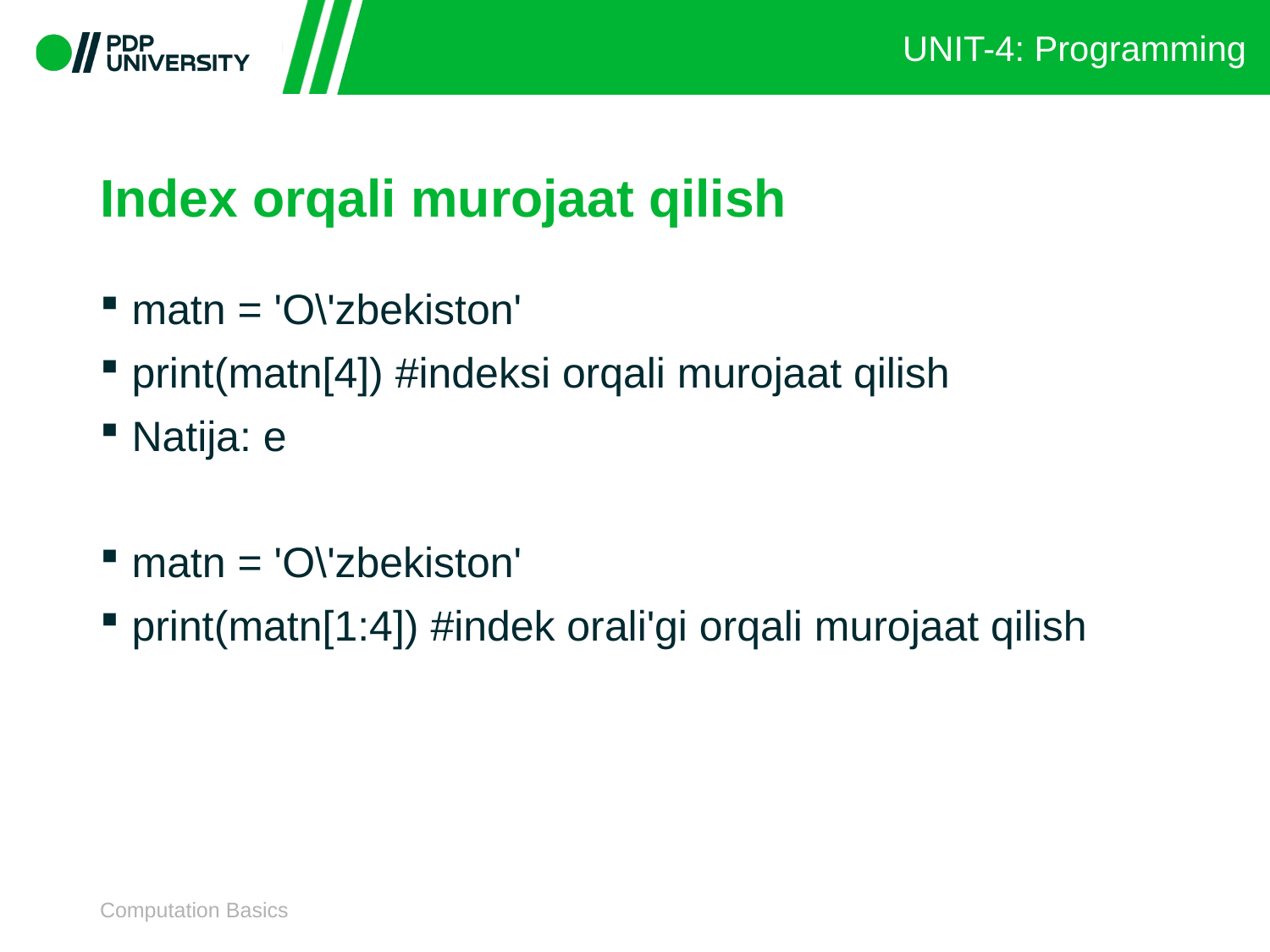

# Index orqali murojaat qilish
matn = 'O\'zbekiston'
print(matn[4]) #indeksi orqali murojaat qilish
Natija: e

matn = 'O\'zbekiston'
print(matn[1:4]) #indek orali'gi orqali murojaat qilish
10
Computation Basics